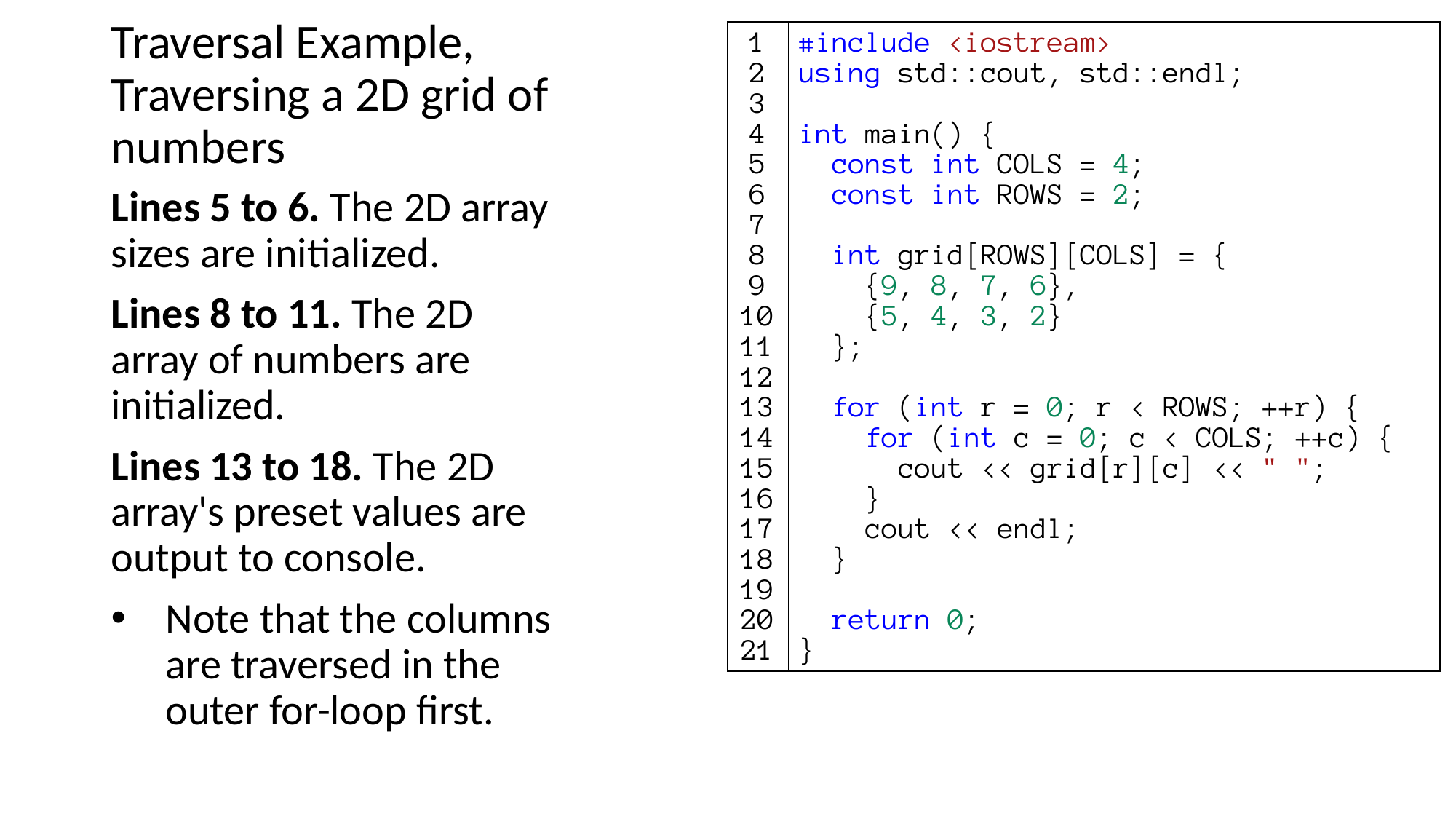

# Traversal Example, Traversing a 2D grid of numbers
| 1 2 3 4 5 6 7 8 9 10 11 12 13 1415 16 17 18 19 20 21 | #include <iostream> using std::cout, std::endl; int main() {   const int COLS = 4;   const int ROWS = 2;   int grid[ROWS][COLS] = {     {9, 8, 7, 6},     {5, 4, 3, 2}   };   for (int r = 0; r < ROWS; ++r) {     for (int c = 0; c < COLS; ++c) {       cout << grid[r][c] << " ";     }     cout << endl;   }   return 0; } |
| --- | --- |
Lines 5 to 6. The 2D array sizes are initialized.
Lines 8 to 11. The 2D array of numbers are initialized.
Lines 13 to 18. The 2D array's preset values are output to console.
Note that the columns are traversed in the outer for-loop first.